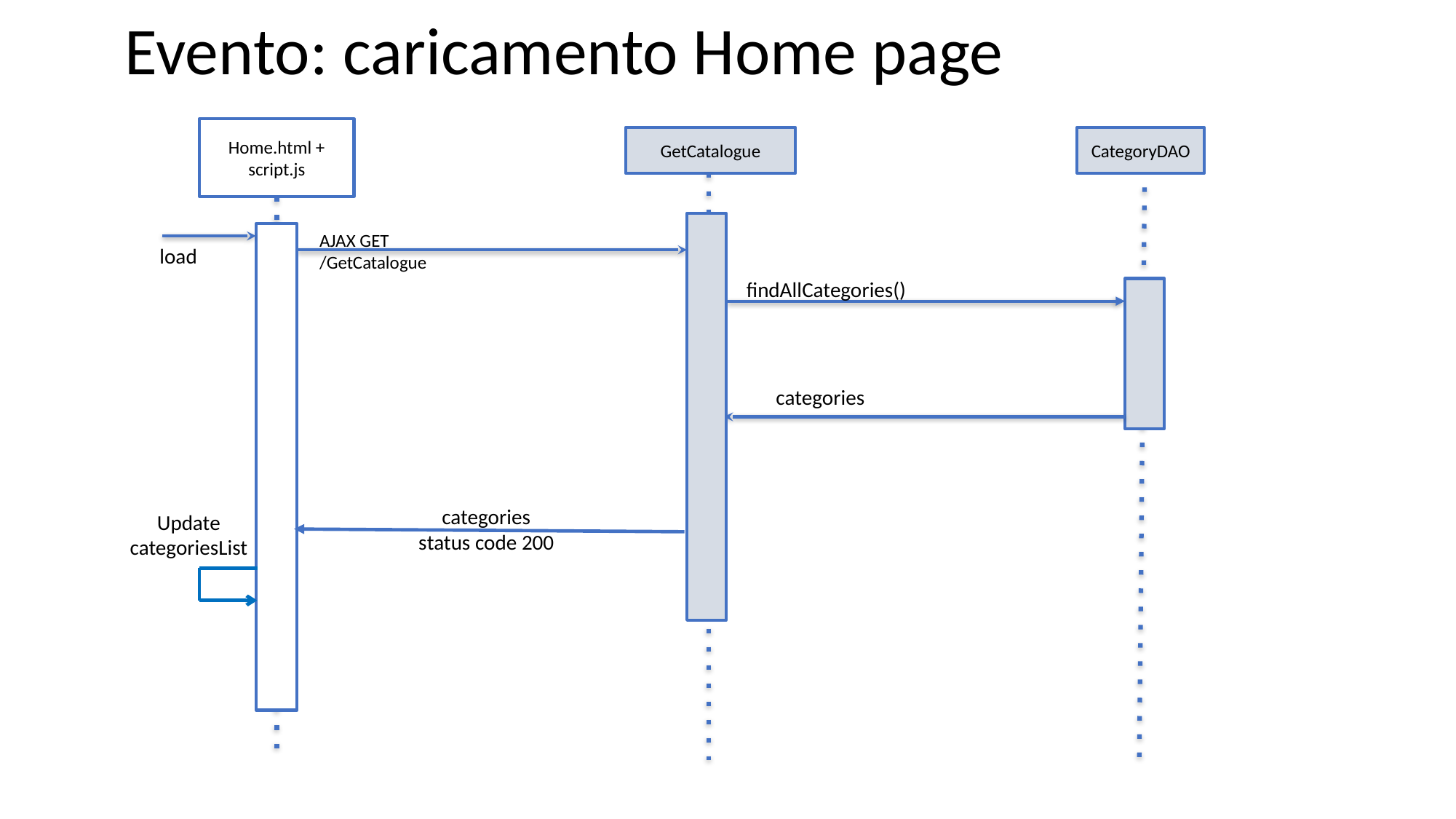

# Evento: caricamento Home page
Home.html + script.js
GetCatalogue
CategoryDAO

AJAX GET /GetCatalogue

load
findAllCategories()

categories
categories
status code 200
Update categoriesList